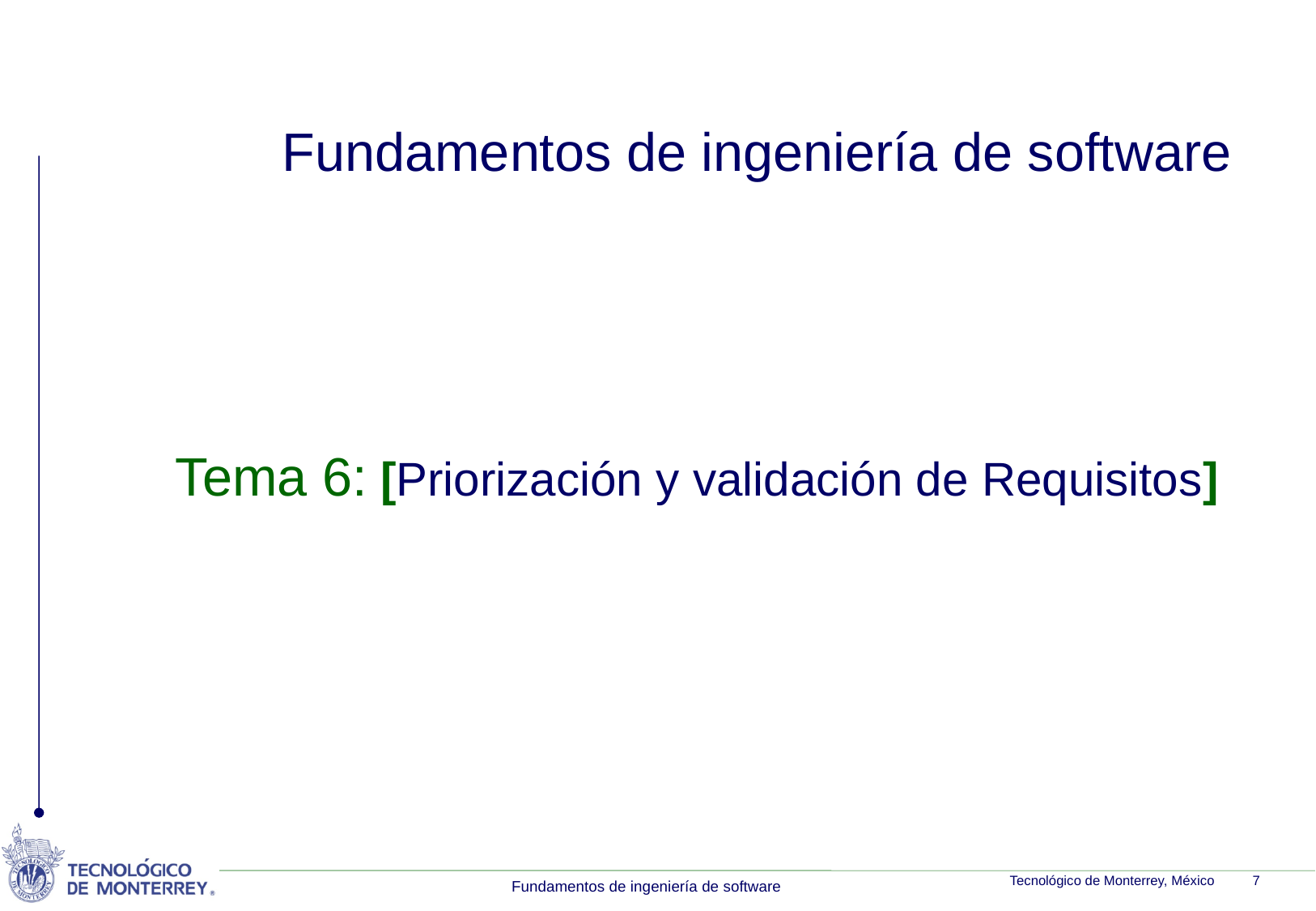

# Fundamentos de ingeniería de software

Tema 6: [Priorización y validación de Requisitos]